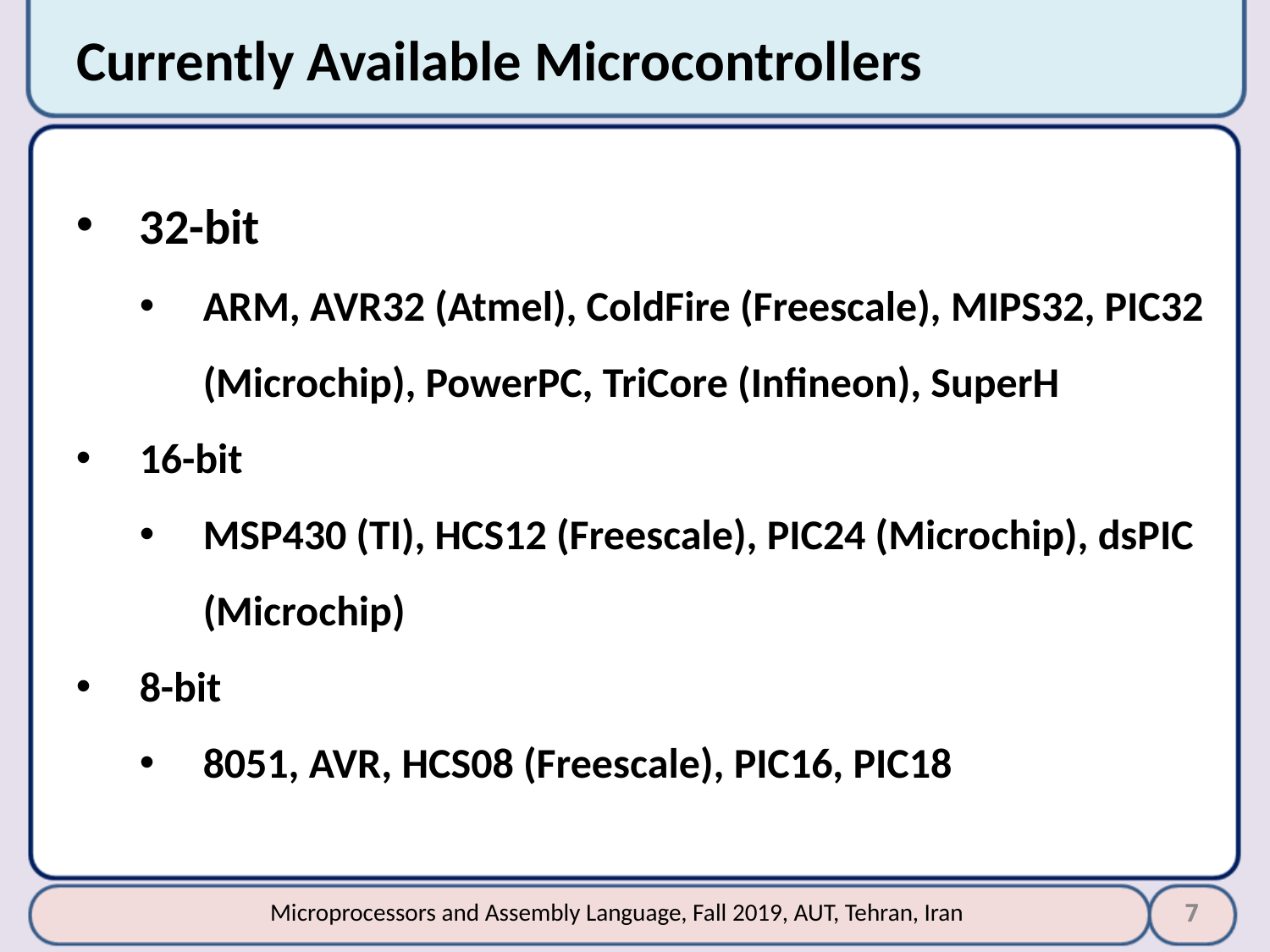

# Currently Available Microcontrollers
32-bit
ARM, AVR32 (Atmel), ColdFire (Freescale), MIPS32, PIC32 (Microchip), PowerPC, TriCore (Infineon), SuperH
16-bit
MSP430 (TI), HCS12 (Freescale), PIC24 (Microchip), dsPIC (Microchip)
8-bit
8051, AVR, HCS08 (Freescale), PIC16, PIC18

7
Microprocessors and Assembly Language, Fall 2019, AUT, Tehran, Iran